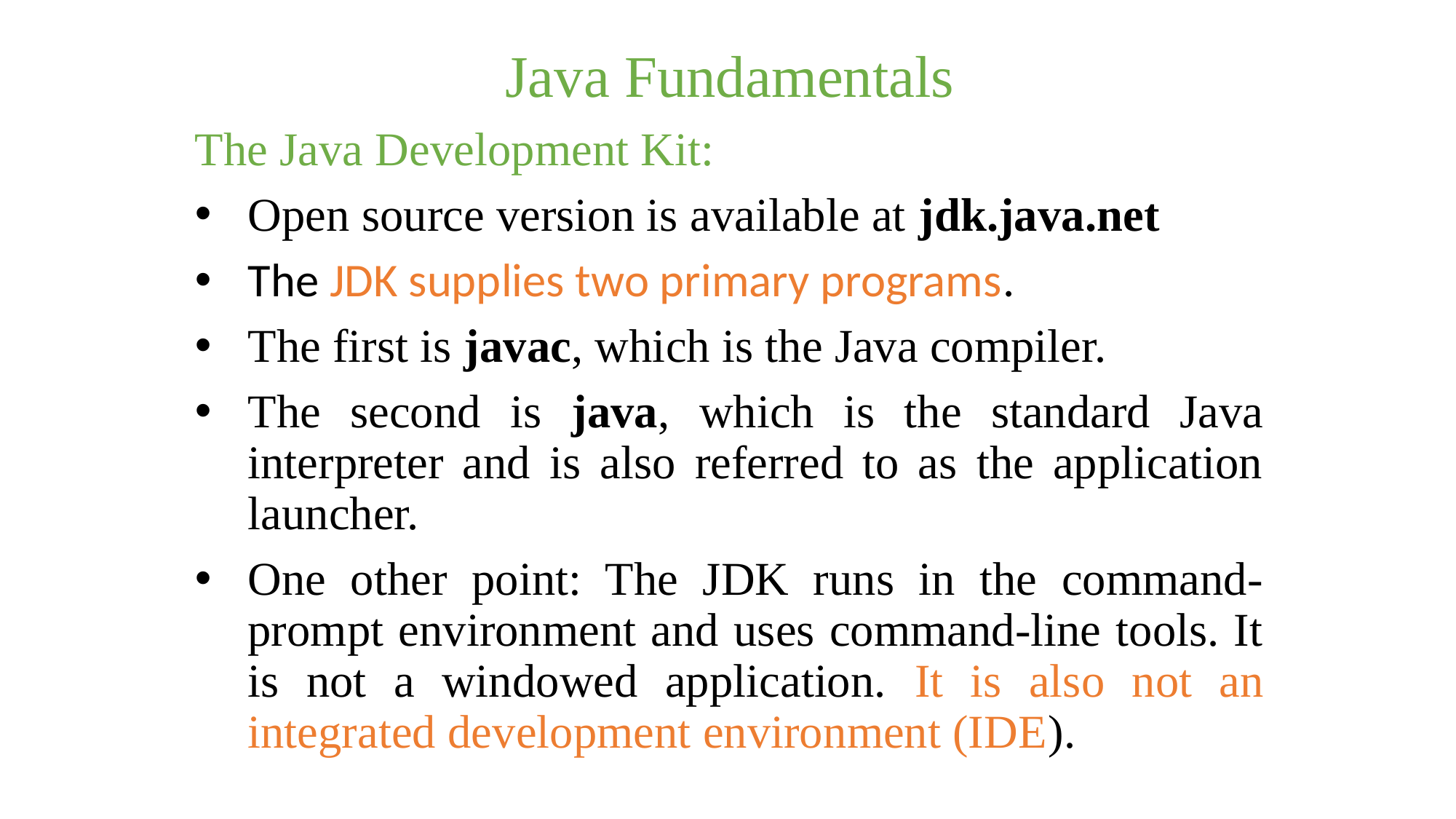

Java Fundamentals
The Java Development Kit:
Open source version is available at jdk.java.net
The JDK supplies two primary programs.
The first is javac, which is the Java compiler.
The second is java, which is the standard Java interpreter and is also referred to as the application launcher.
One other point: The JDK runs in the command-prompt environment and uses command-line tools. It is not a windowed application. It is also not an integrated development environment (IDE).